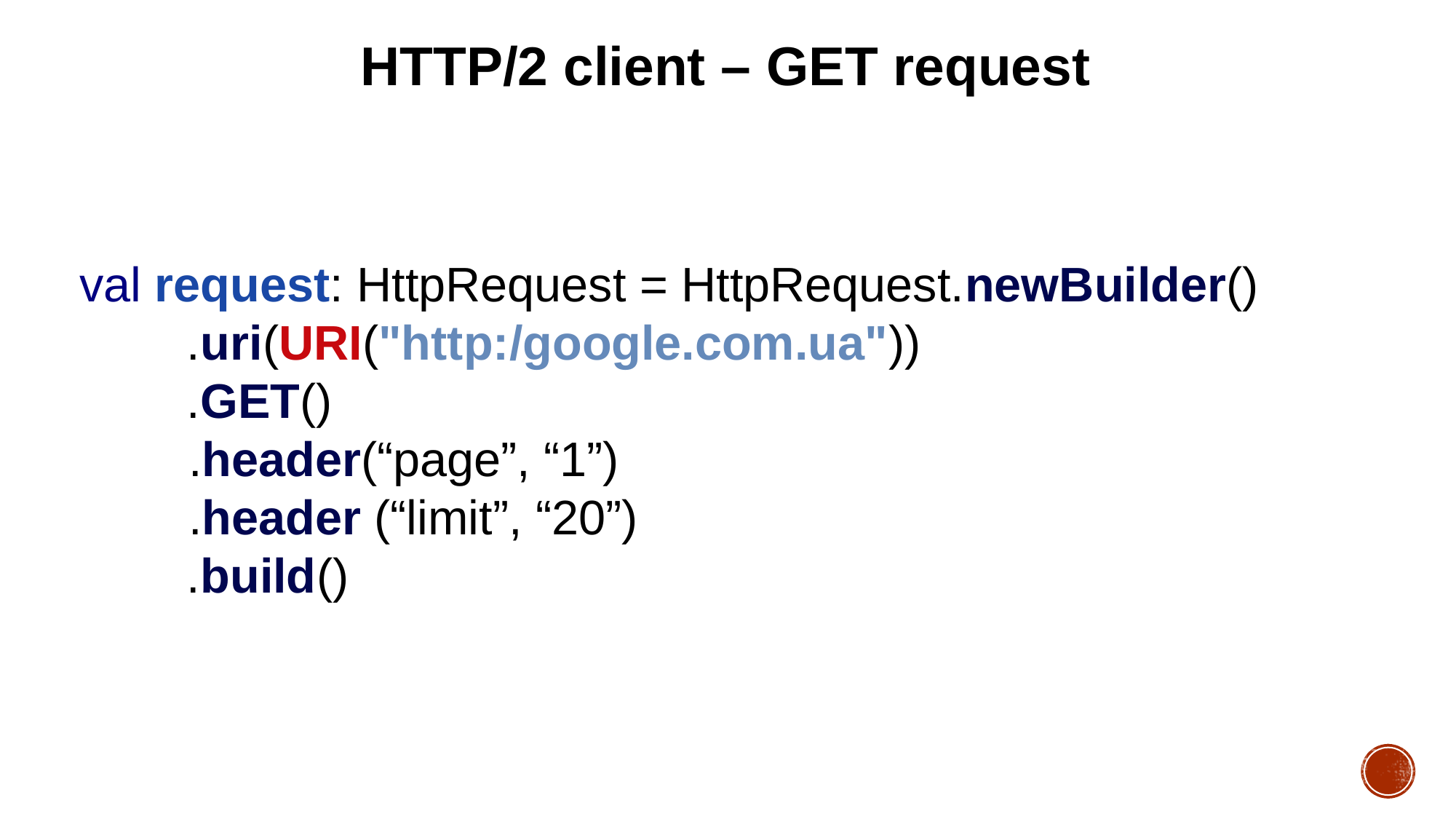

HTTP/2 client – GET request
val request: HttpRequest = HttpRequest.newBuilder()
        .uri(URI("http:/google.com.ua"))
        .GET()
 	.header(“page”, “1”)
	.header (“limit”, “20”)
        .build()